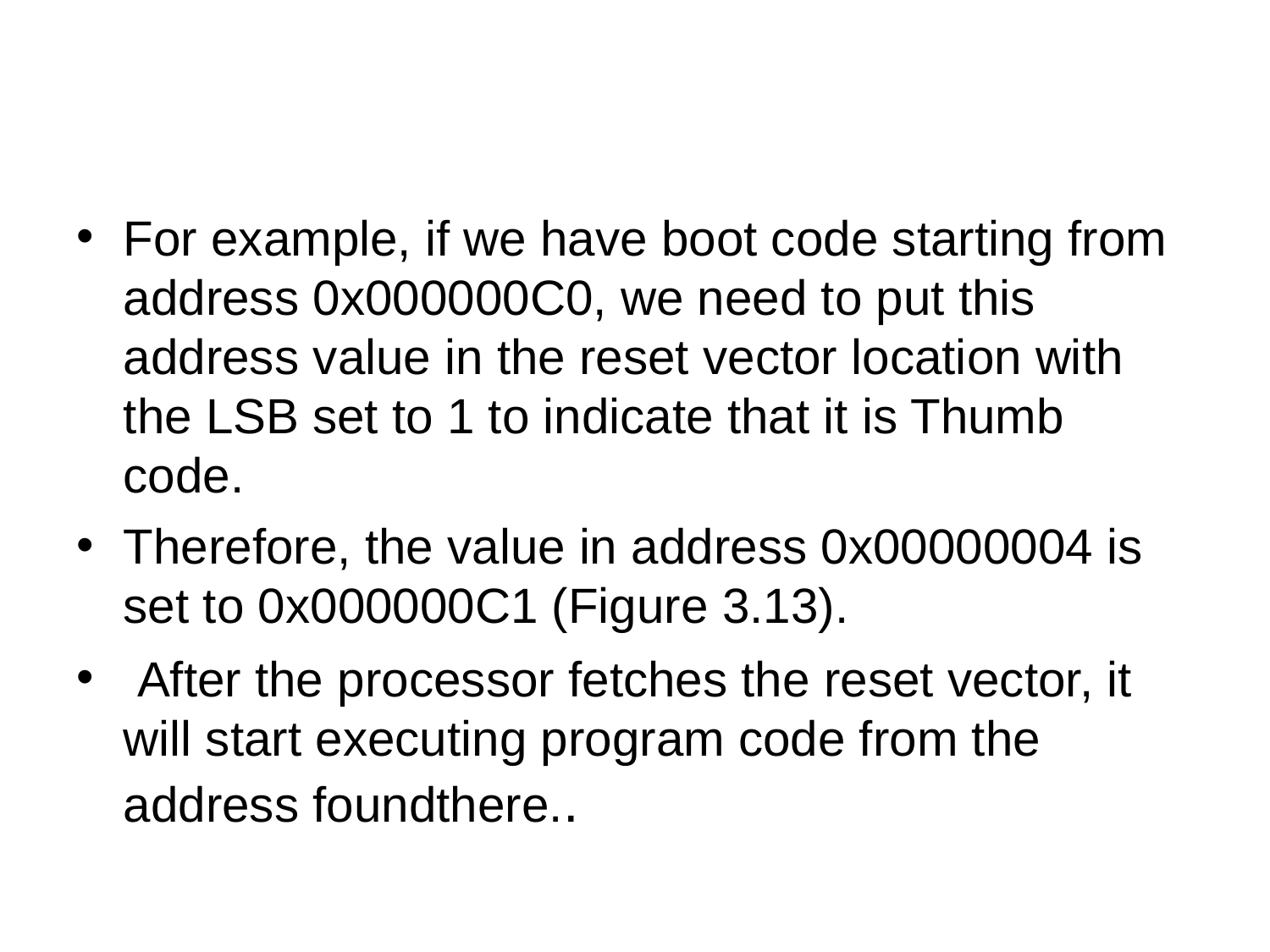

For example, if we have boot code starting from address 0x000000C0, we need to put this address value in the reset vector location with the LSB set to 1 to indicate that it is Thumb code.
Therefore, the value in address 0x00000004 is set to 0x000000C1 (Figure 3.13).
 After the processor fetches the reset vector, it will start executing program code from the address foundthere..